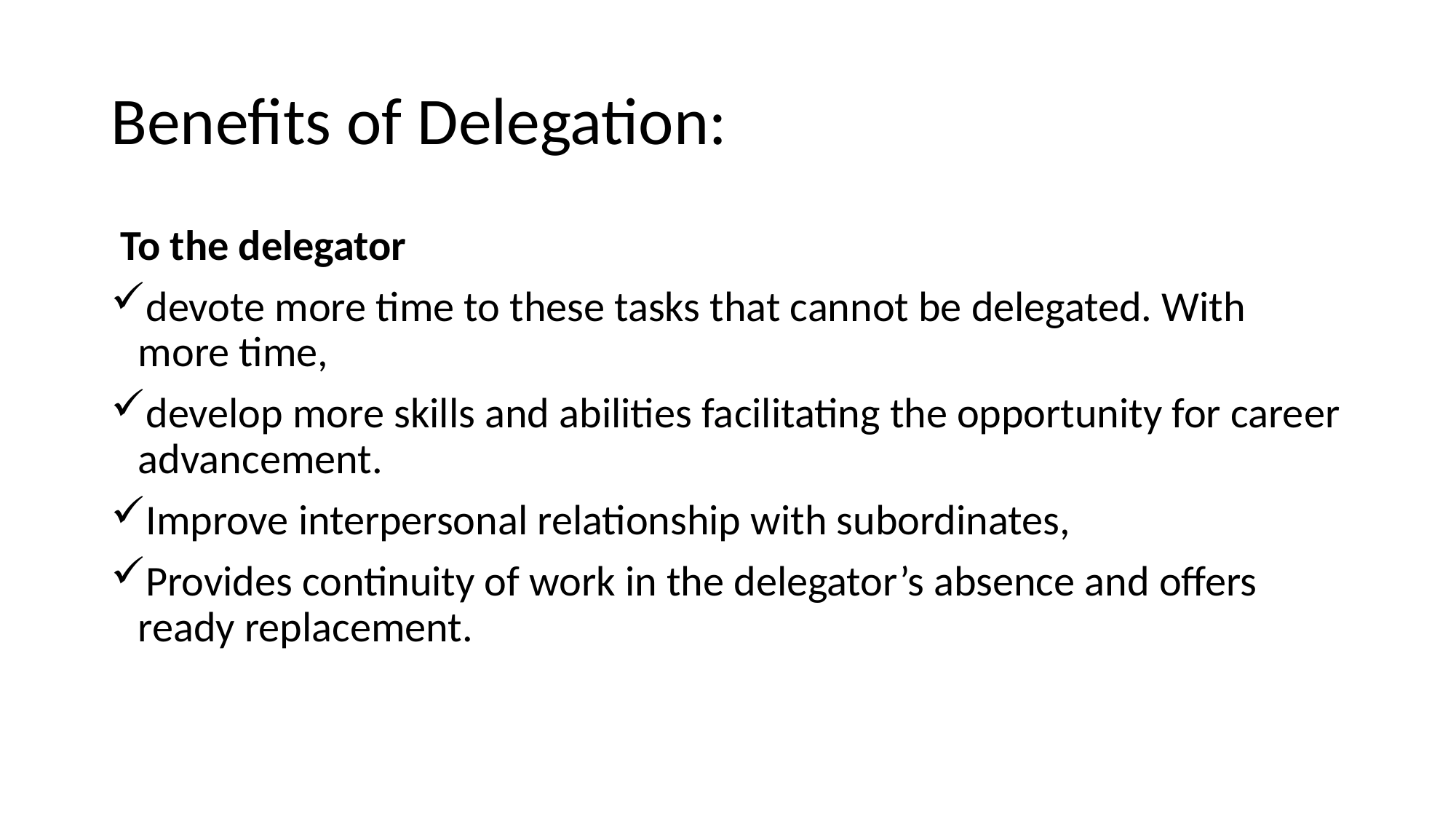

# Benefits of Delegation:
 To the delegator
devote more time to these tasks that cannot be delegated. With more time,
develop more skills and abilities facilitating the opportunity for career advancement.
Improve interpersonal relationship with subordinates,
Provides continuity of work in the delegator’s absence and offers ready replacement.